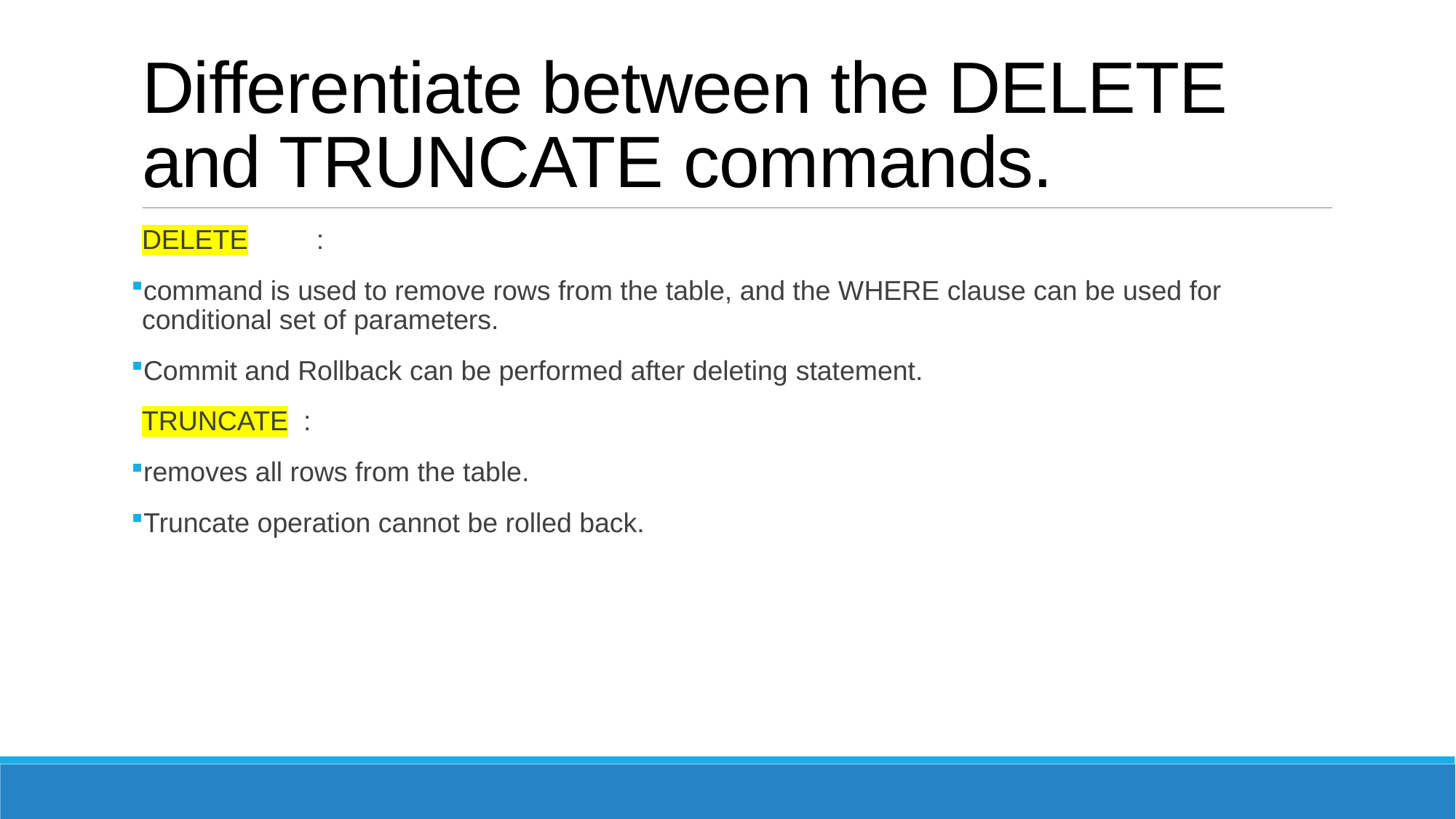

# Differentiate between the DELETE and TRUNCATE commands.
DELETE         :
command is used to remove rows from the table, and the WHERE clause can be used for conditional set of parameters.
Commit and Rollback can be performed after deleting statement.
TRUNCATE  :
removes all rows from the table.
Truncate operation cannot be rolled back.